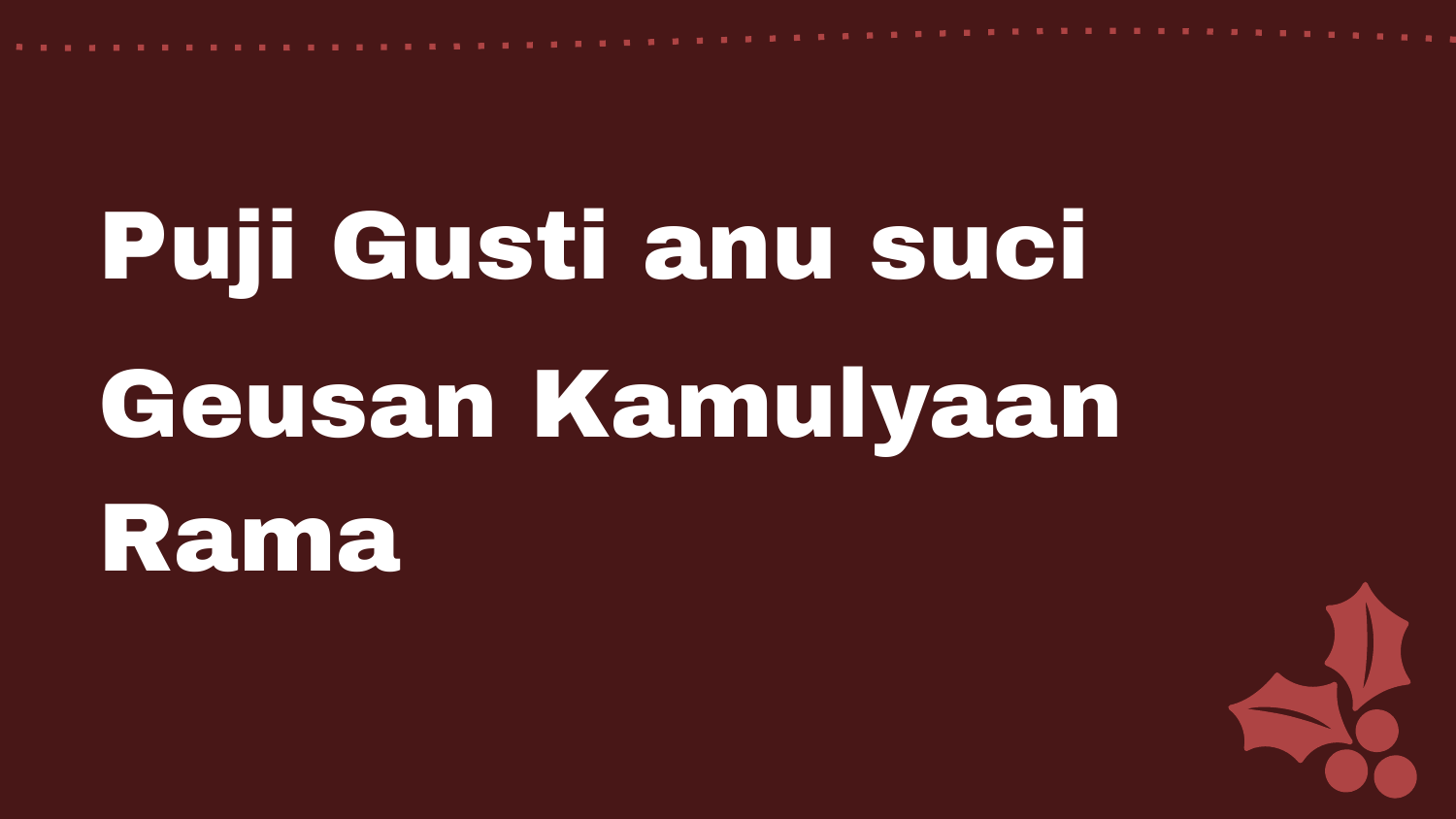

Puji Gusti anu suci
Geusan Kamulyaan Rama